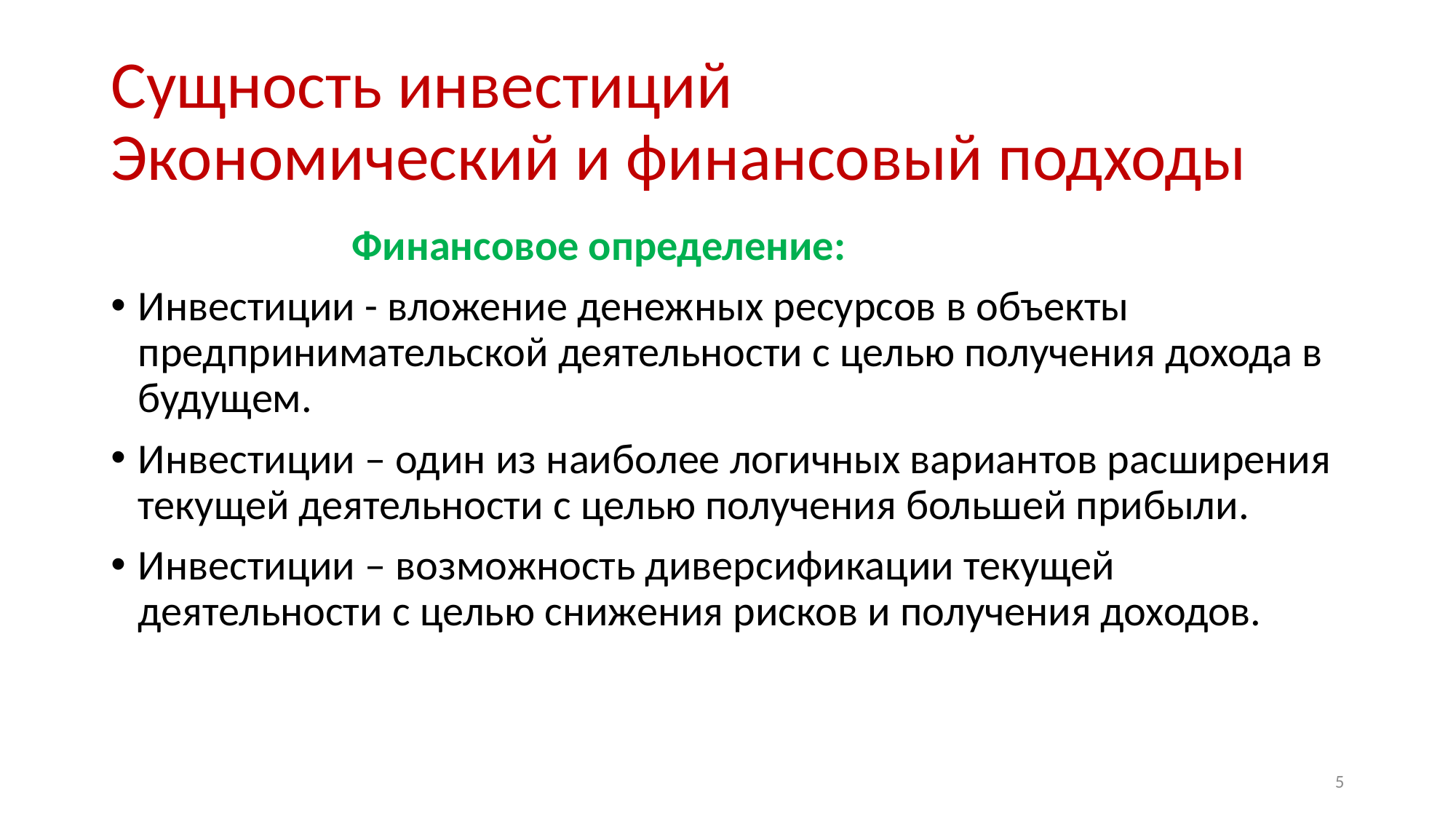

# Сущность инвестиций Экономический и финансовый подходы
                         Финансовое определение:
Инвестиции - вложение денежных ресурсов в объекты предпринимательской деятельности с целью получения дохода в будущем.
Инвестиции – один из наиболее логичных вариантов расширения текущей деятельности с целью получения большей прибыли.
Инвестиции – возможность диверсификации текущей деятельности с целью снижения рисков и получения доходов.
5